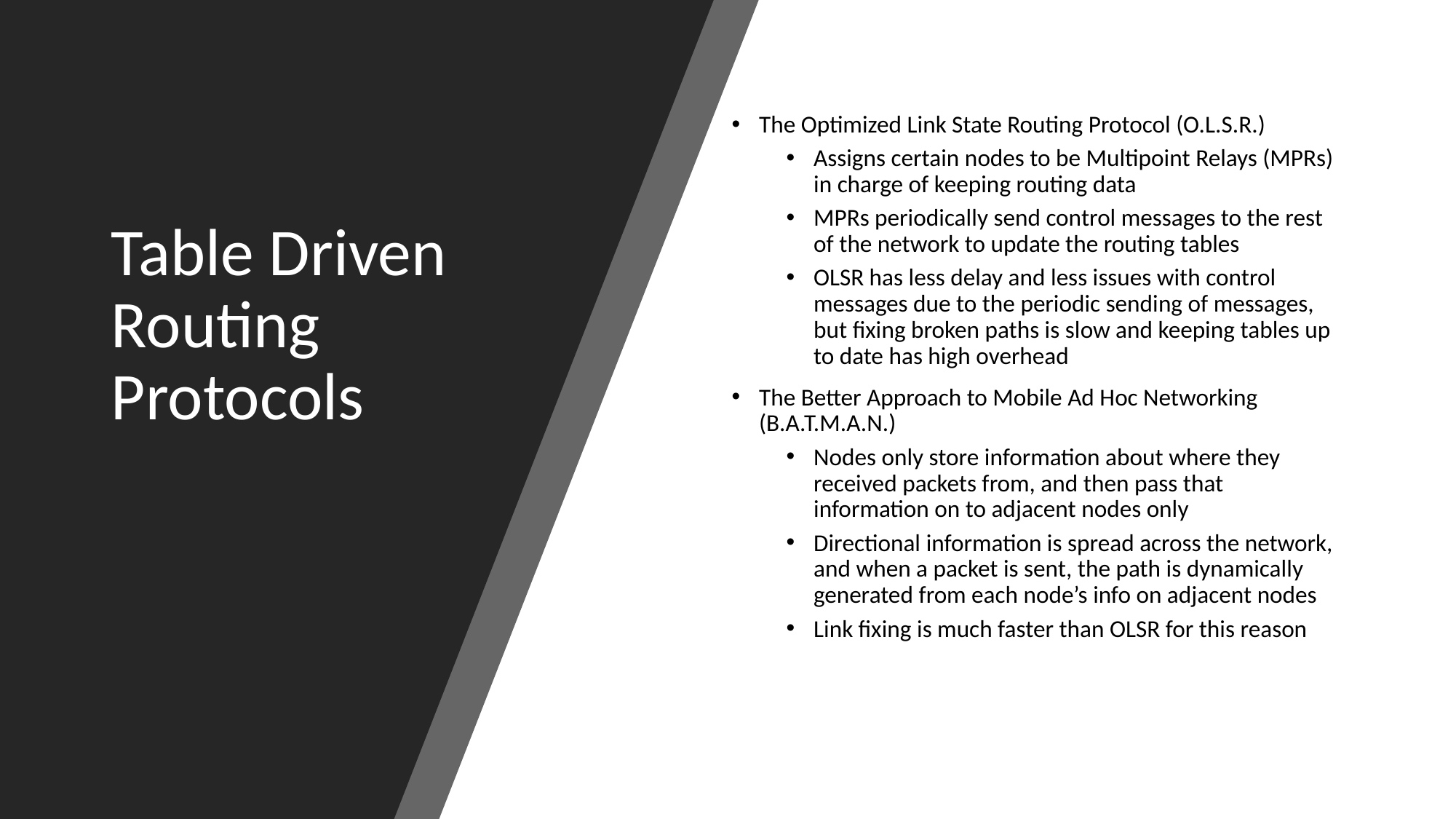

# Table Driven Routing Protocols
The Optimized Link State Routing Protocol (O.L.S.R.)
Assigns certain nodes to be Multipoint Relays (MPRs) in charge of keeping routing data
MPRs periodically send control messages to the rest of the network to update the routing tables
OLSR has less delay and less issues with control messages due to the periodic sending of messages, but fixing broken paths is slow and keeping tables up to date has high overhead
The Better Approach to Mobile Ad Hoc Networking (B.A.T.M.A.N.)
Nodes only store information about where they received packets from, and then pass that information on to adjacent nodes only
Directional information is spread across the network, and when a packet is sent, the path is dynamically generated from each node’s info on adjacent nodes
Link fixing is much faster than OLSR for this reason